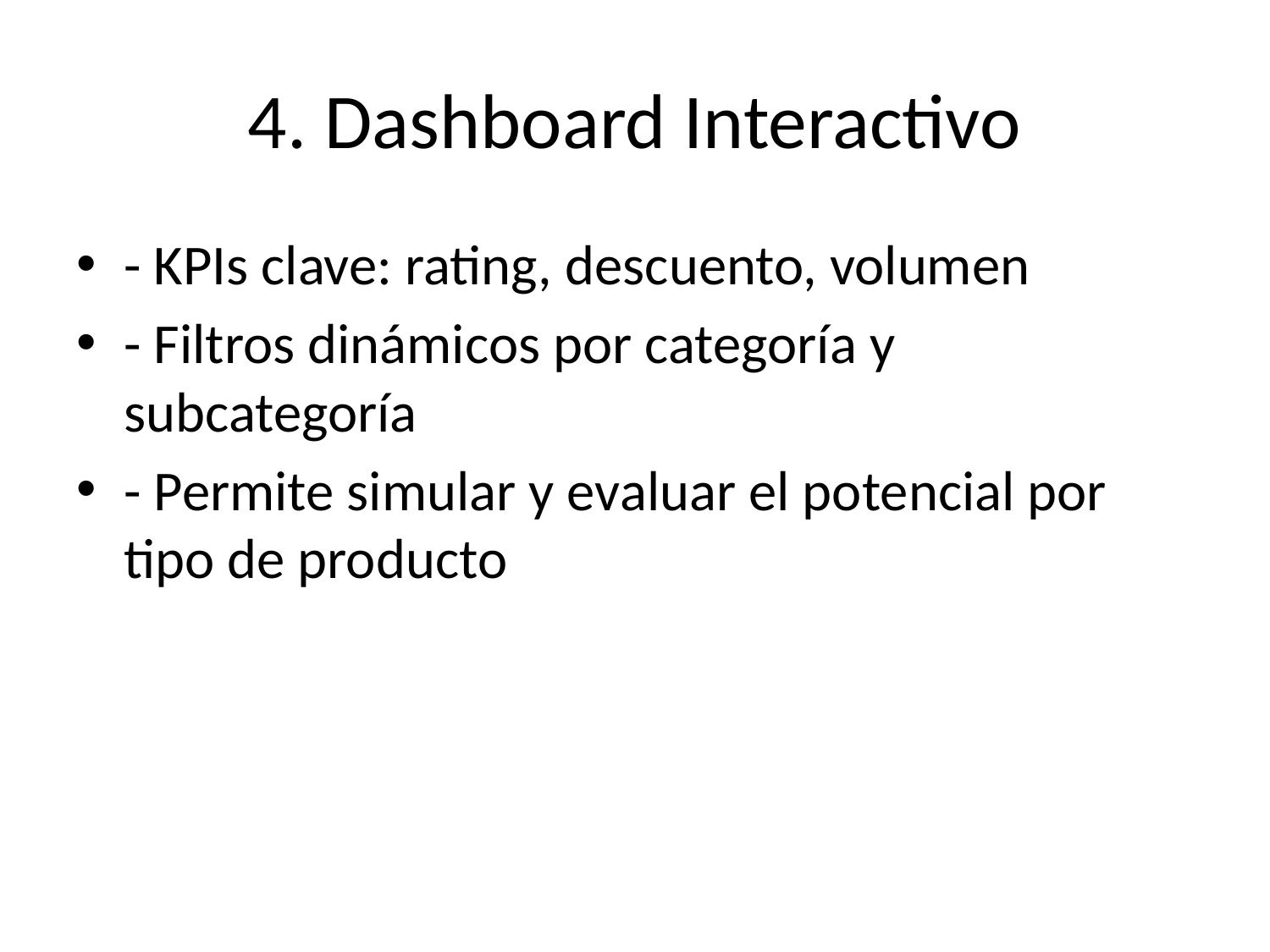

# 4. Dashboard Interactivo
- KPIs clave: rating, descuento, volumen
- Filtros dinámicos por categoría y subcategoría
- Permite simular y evaluar el potencial por tipo de producto